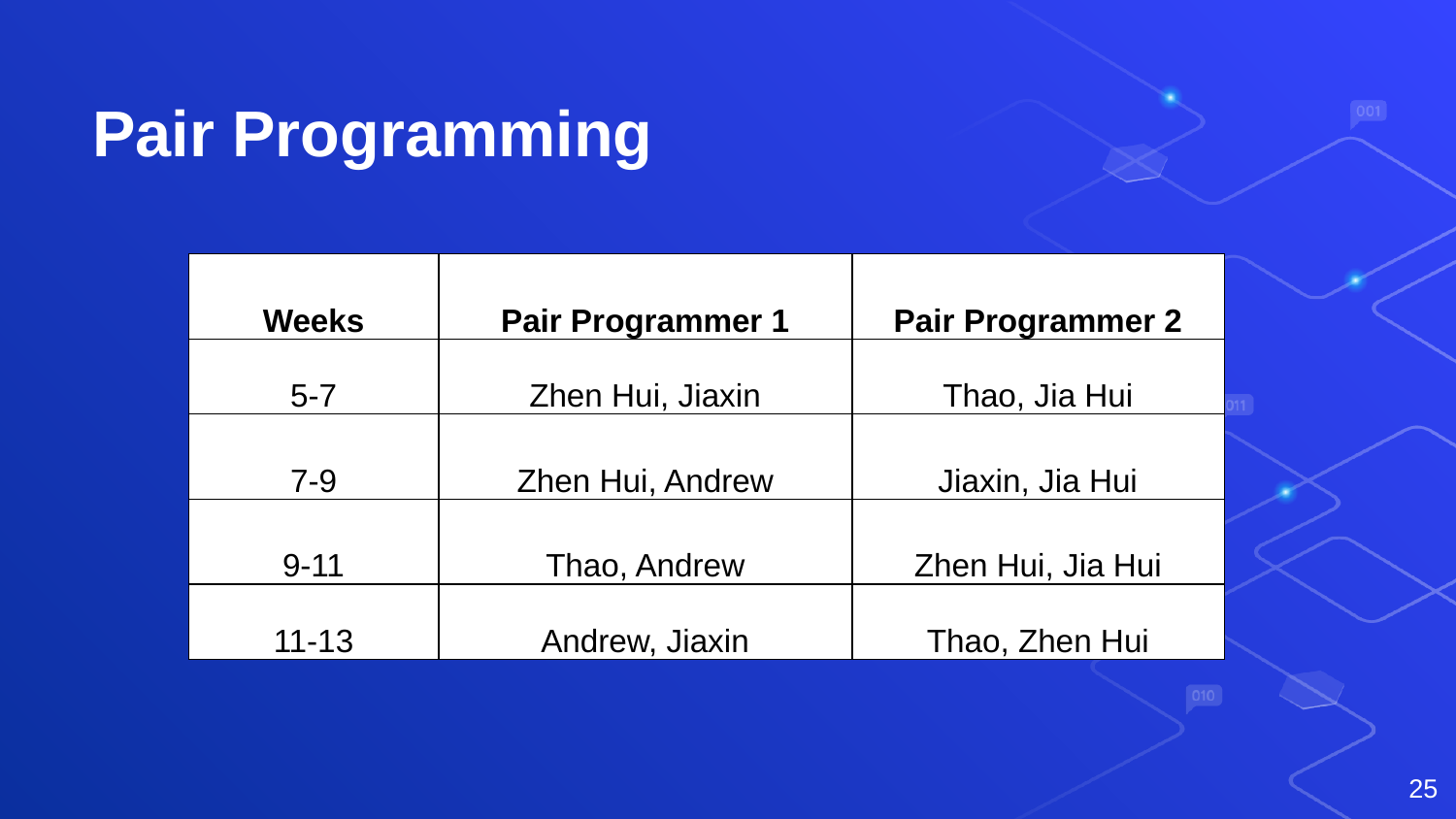

# Pair Programming

| Weeks | Pair Programmer 1 | Pair Programmer 2 |
| --- | --- | --- |
| 5-7 | Zhen Hui, Jiaxin | Thao, Jia Hui |
| 7-9 | Zhen Hui, Andrew | Jiaxin, Jia Hui |
| 9-11 | Thao, Andrew | Zhen Hui, Jia Hui |
| 11-13 | Andrew, Jiaxin | Thao, Zhen Hui |
25